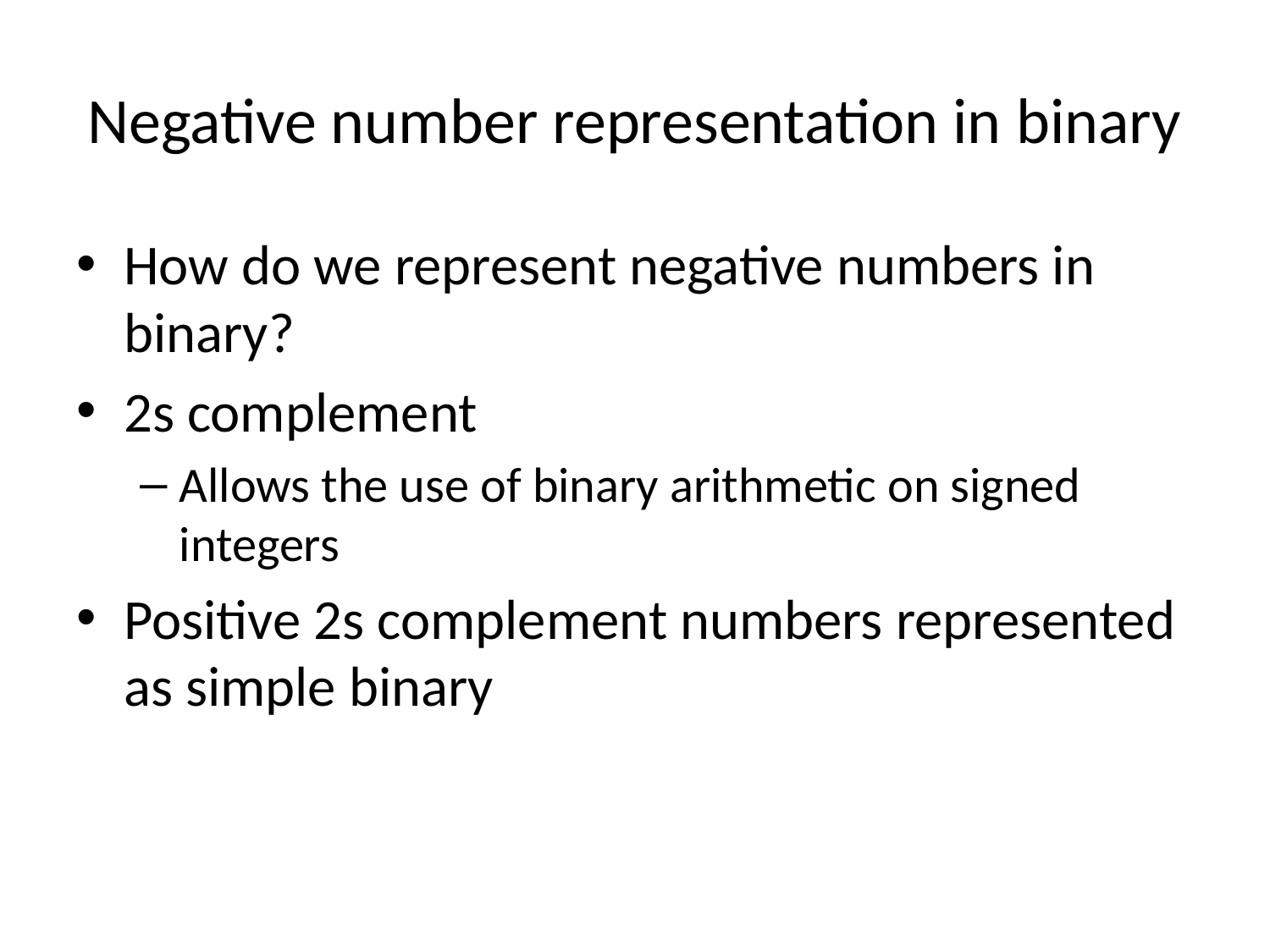

# Negative number representation in binary
How do we represent negative numbers in binary?
2s complement
Allows the use of binary arithmetic on signed integers
Positive 2s complement numbers represented as simple binary